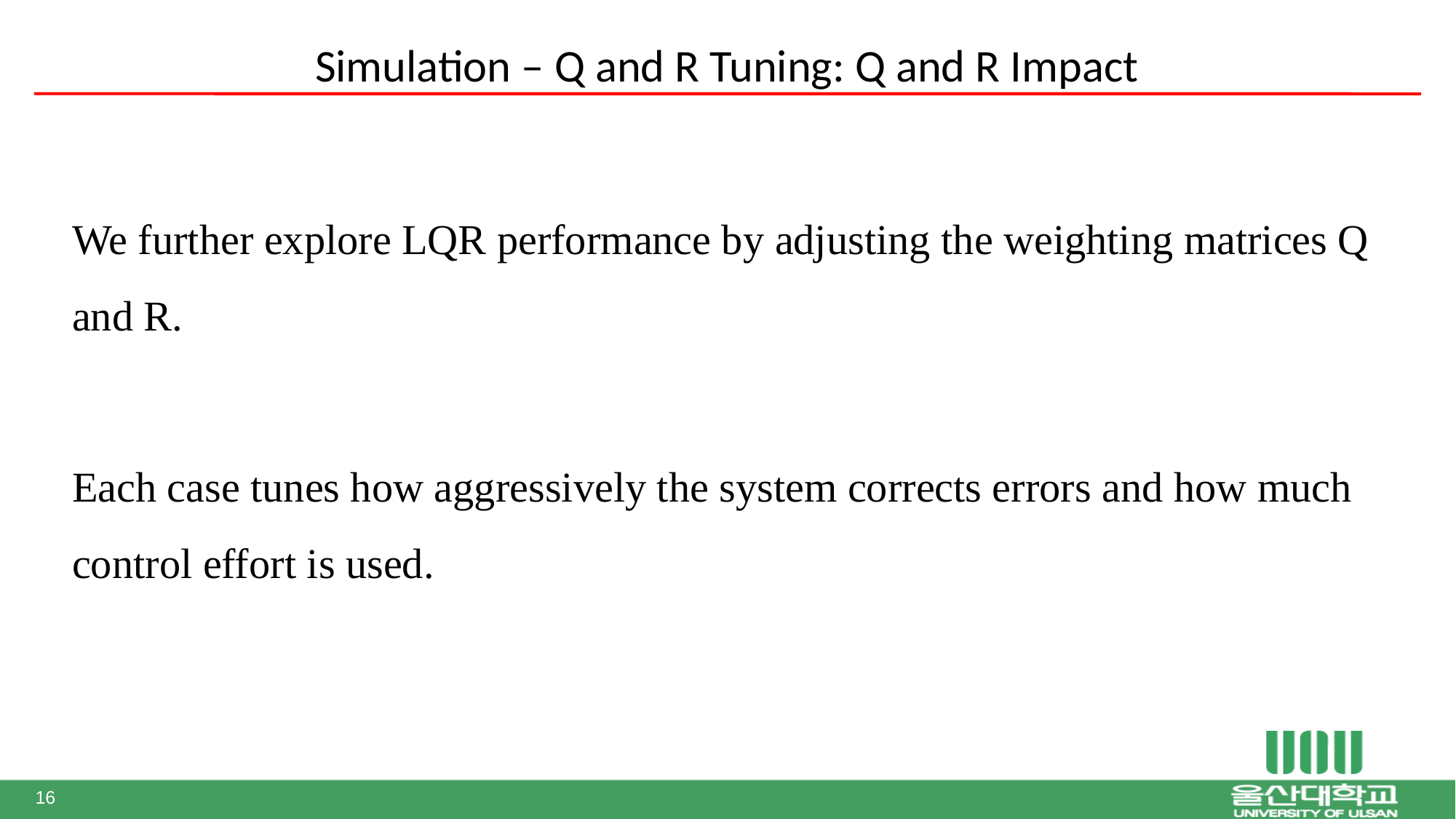

# Simulation – Q and R Tuning: Q and R Impact

We further explore LQR performance by adjusting the weighting matrices Q and R.
Each case tunes how aggressively the system corrects errors and how much control effort is used.